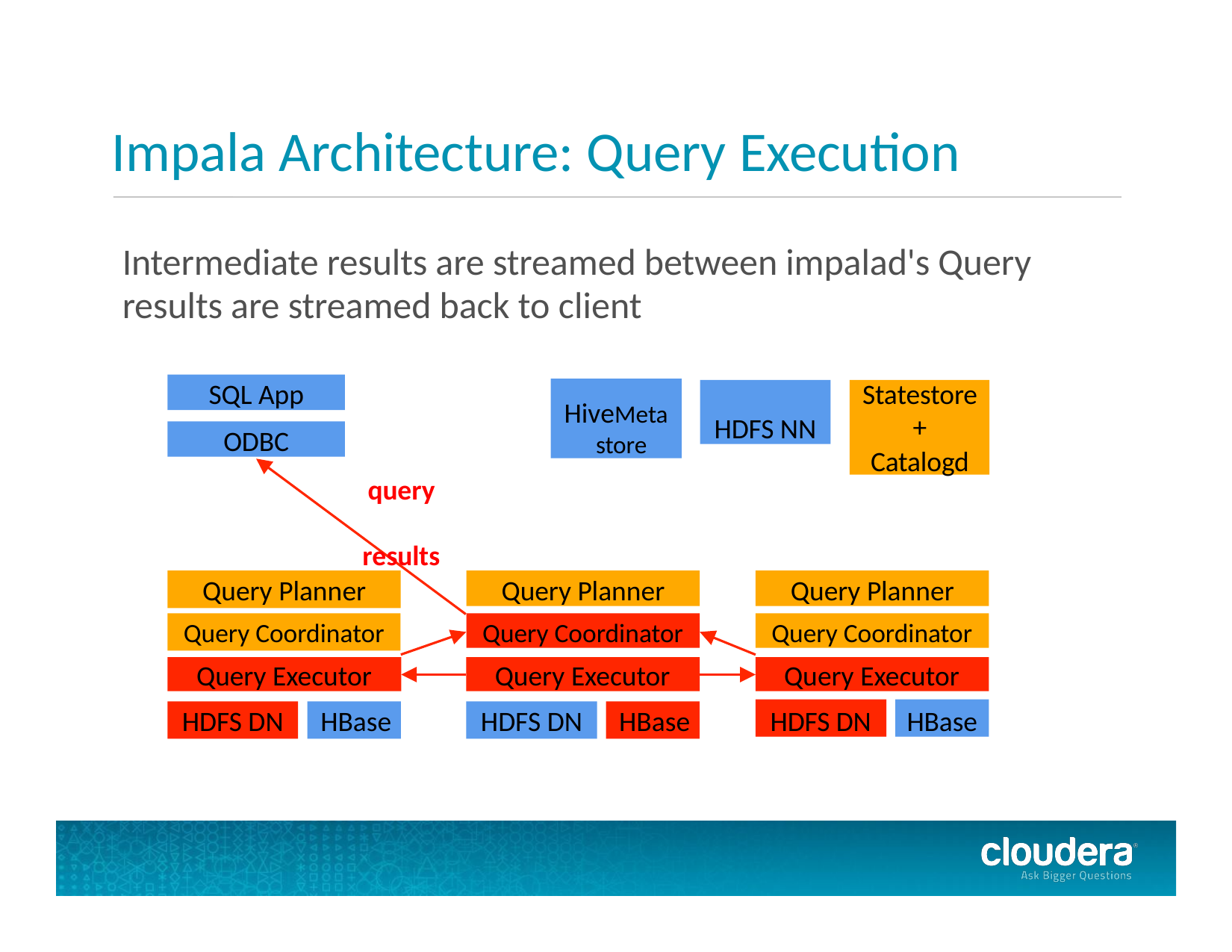

# Impala Architecture: Query Execution
Intermediate results are streamed between impalad's Query  results are streamed back to client
SQL App
Statestore
+
Catalogd
HiveMeta  store
HDFS NN

ODBC

query  results

Query Planner
Query Planner
Query Planner

Query Coordinator
Query Coordinator
Query Coordinator

Query Executor
Query Executor
Query Executor

HDFS DN
HBase

HDFS DN	HBase
HDFS DN	HBase